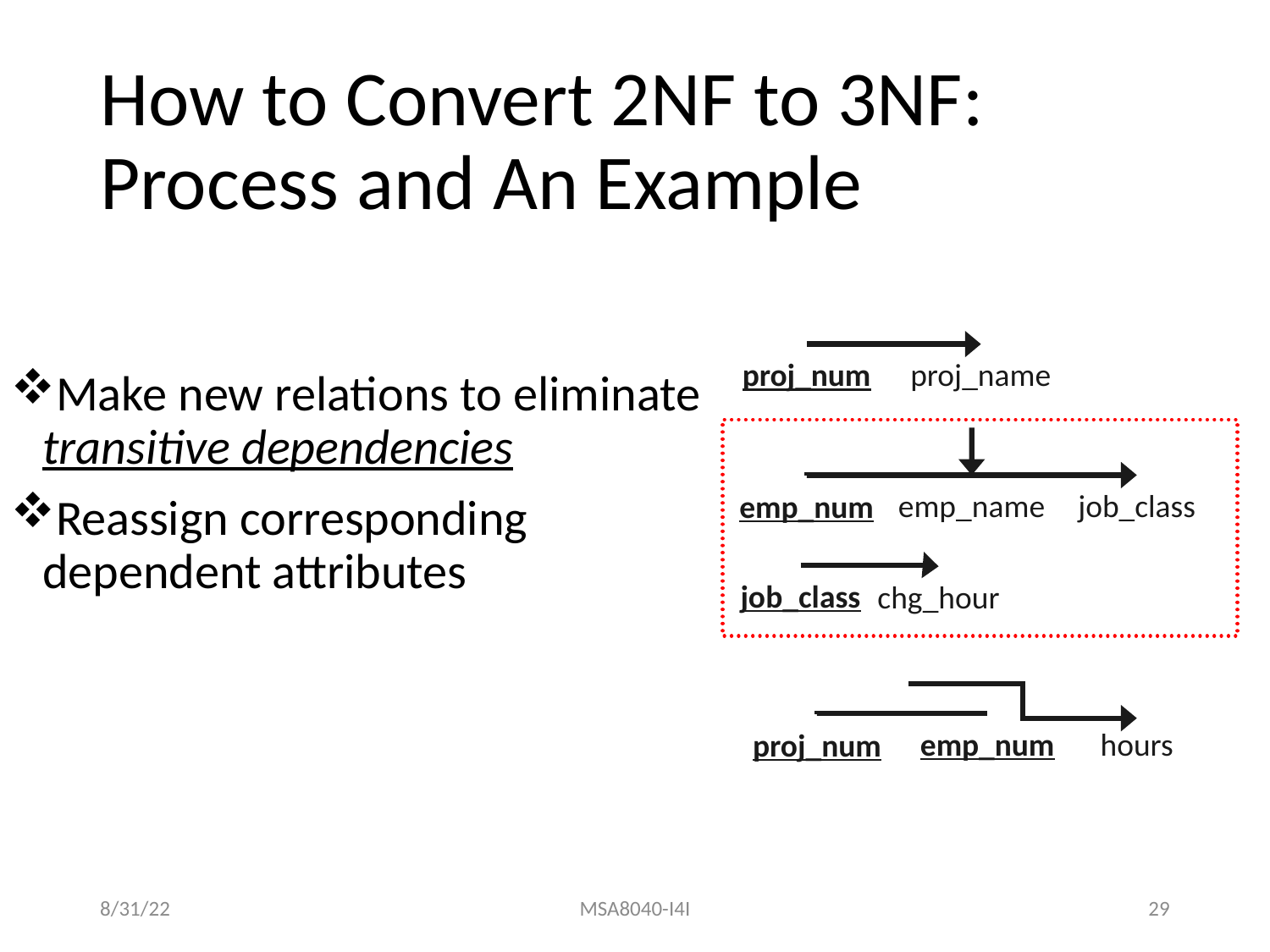

# How to Convert 2NF to 3NF: Process and An Example
proj_num
proj_name
Make new relations to eliminate transitive dependencies
Reassign corresponding dependent attributes

emp_name
job_class
emp_num
job_class
chg_hour
emp_num
hours
proj_num
8/31/22
MSA8040-I4I
29